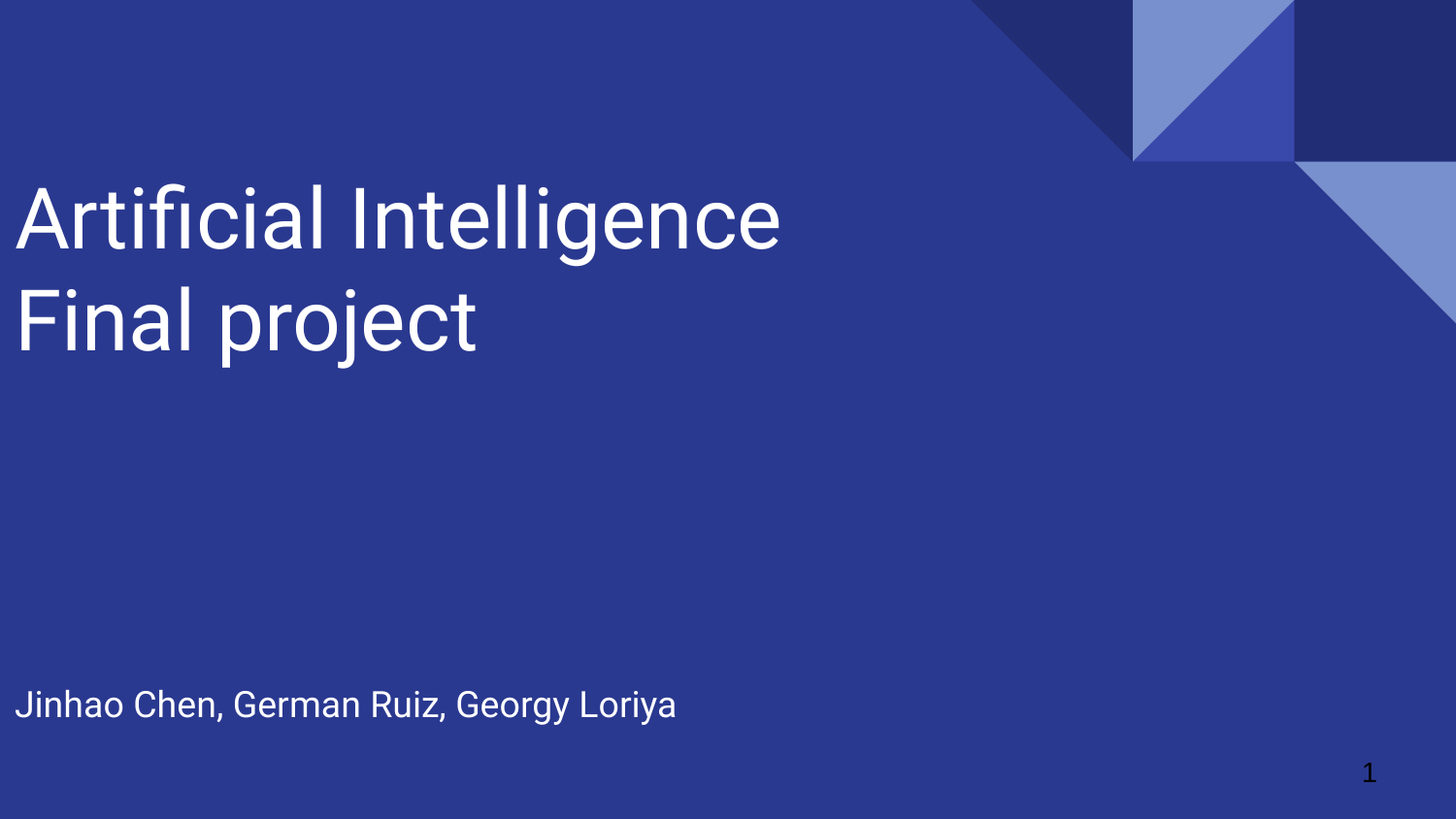

# Artificial Intelligence
Final project
Jinhao Chen, German Ruiz, Georgy Loriya
1